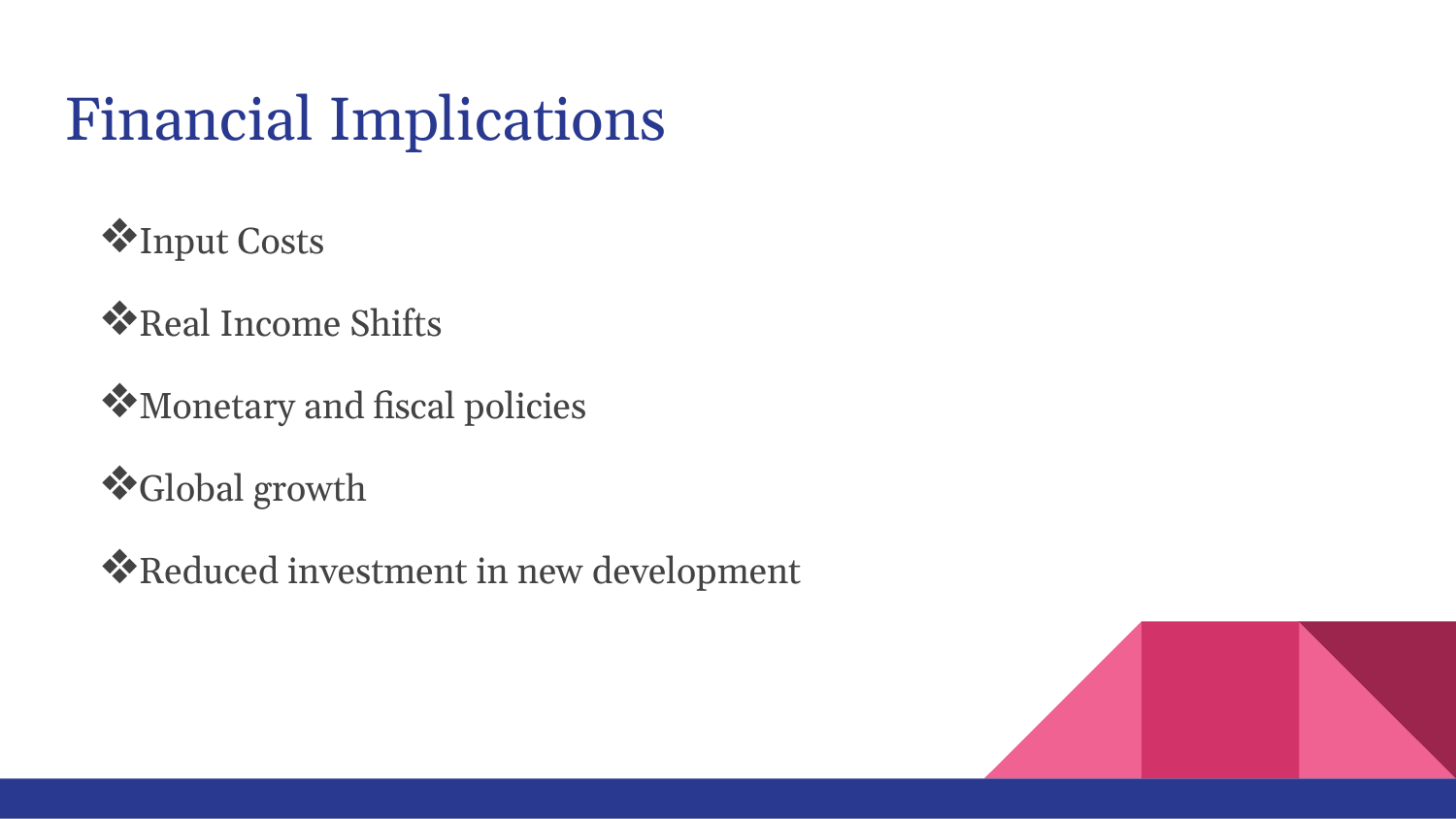

# Financial Implications
Input Costs
Real Income Shifts
Monetary and fiscal policies
Global growth
Reduced investment in new development